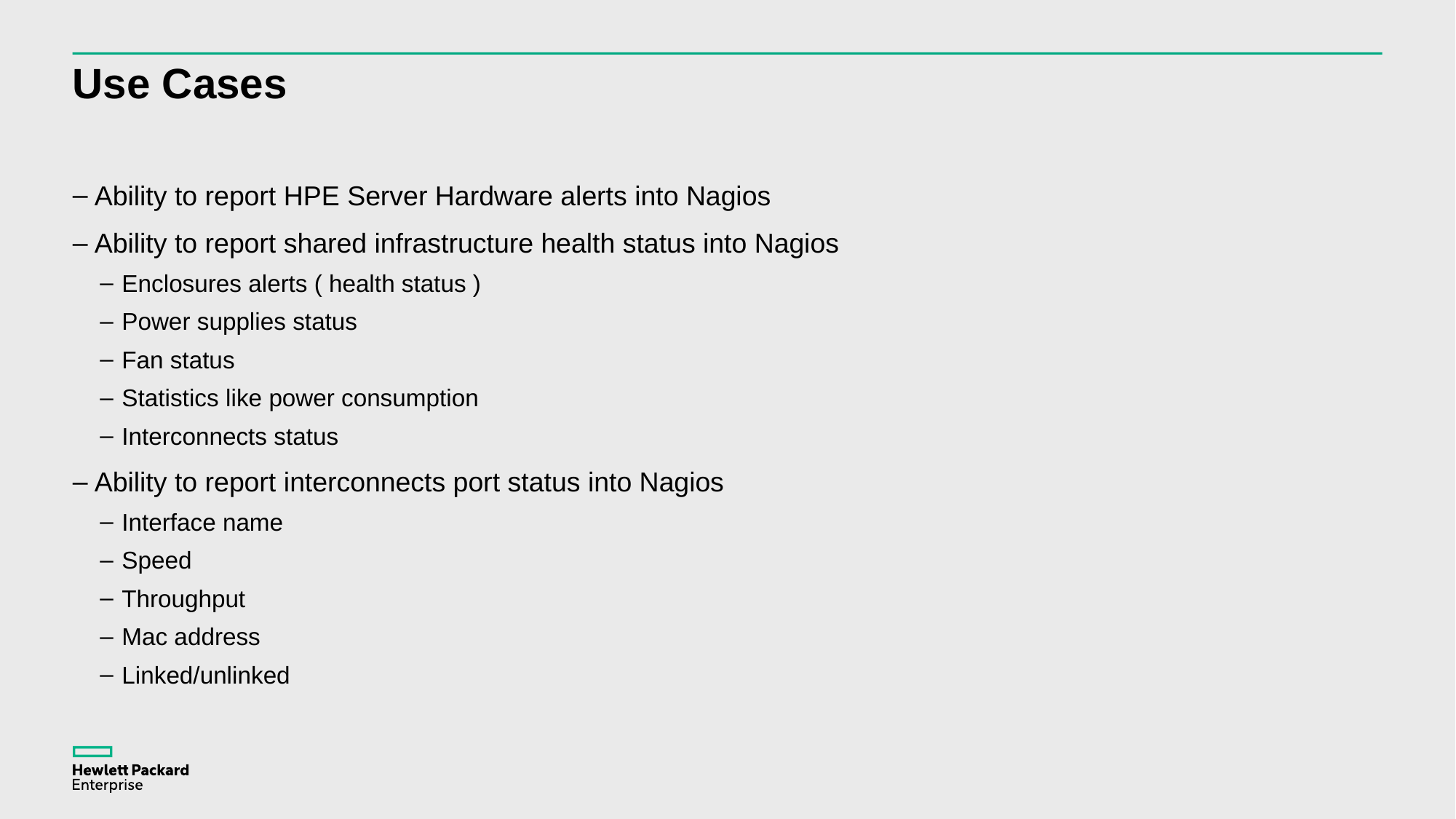

# Use Cases
Ability to report HPE Server Hardware alerts into Nagios
Ability to report shared infrastructure health status into Nagios
Enclosures alerts ( health status )
Power supplies status
Fan status
Statistics like power consumption
Interconnects status
Ability to report interconnects port status into Nagios
Interface name
Speed
Throughput
Mac address
Linked/unlinked